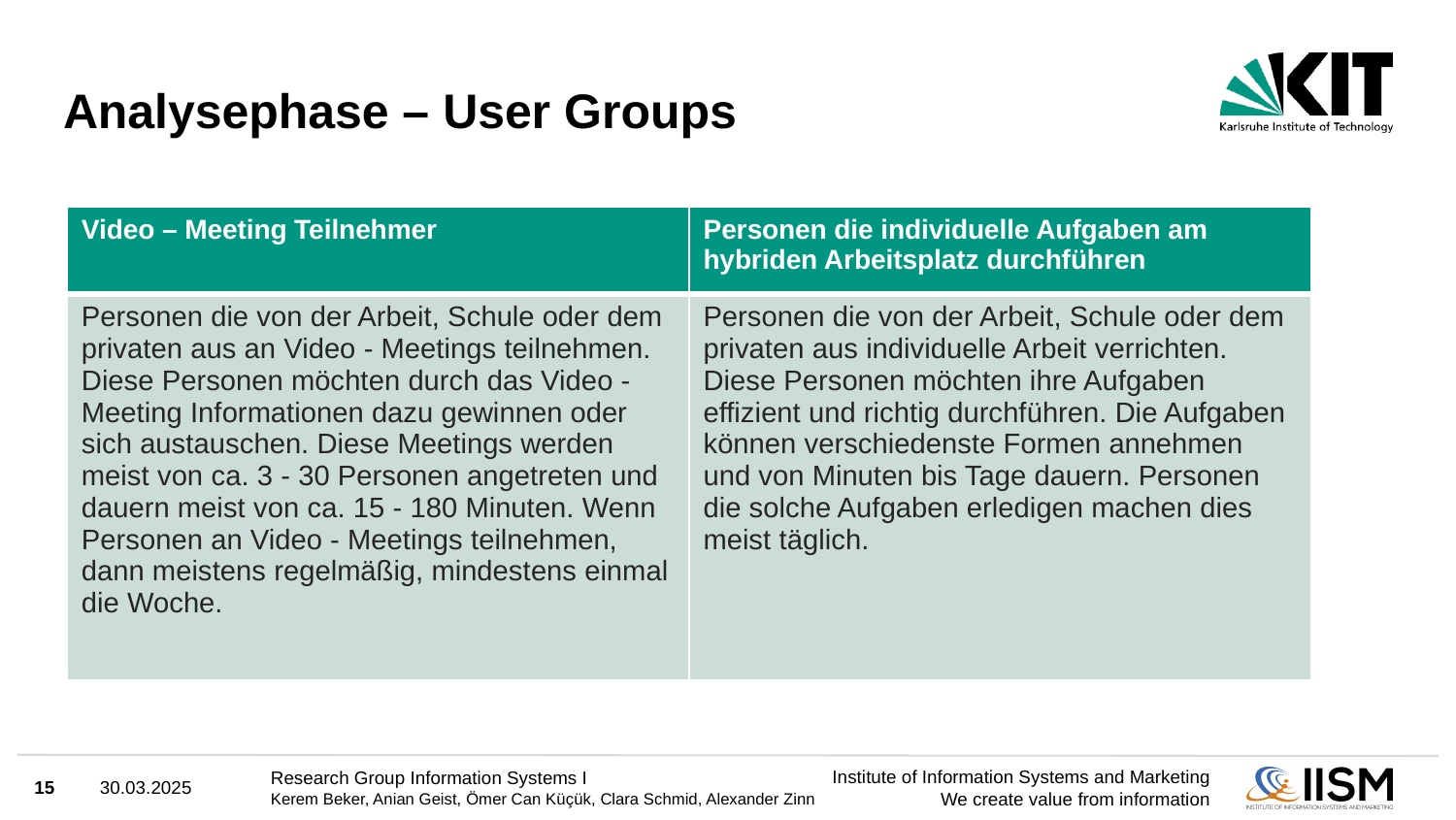

# Analysephase – User Groups
| Video – Meeting Teilnehmer | Personen die individuelle Aufgaben am hybriden Arbeitsplatz durchführen |
| --- | --- |
| Personen die von der Arbeit, Schule oder dem privaten aus an Video - Meetings teilnehmen. Diese Personen möchten durch das Video - Meeting Informationen dazu gewinnen oder sich austauschen. Diese Meetings werden meist von ca. 3 - 30 Personen angetreten und dauern meist von ca. 15 - 180 Minuten. Wenn Personen an Video - Meetings teilnehmen, dann meistens regelmäßig, mindestens einmal die Woche. | Personen die von der Arbeit, Schule oder dem privaten aus individuelle Arbeit verrichten. Diese Personen möchten ihre Aufgaben effizient und richtig durchführen. Die Aufgaben können verschiedenste Formen annehmen und von Minuten bis Tage dauern. Personen die solche Aufgaben erledigen machen dies meist täglich. |
15
30.03.2025